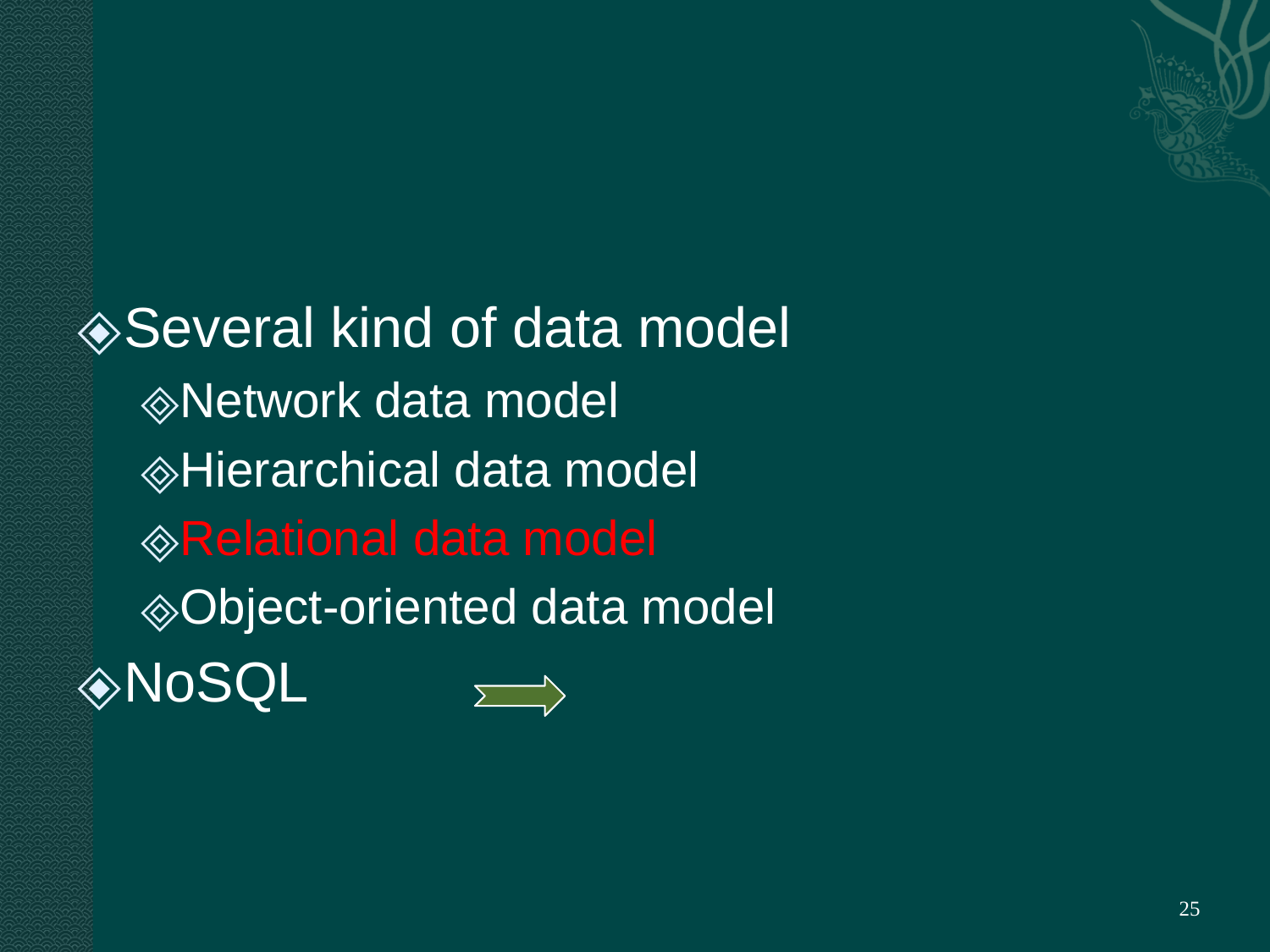

#

Several kind of data model
Network data model
Hierarchical data model
Relational data model
Object-oriented data model
NoSQL

25